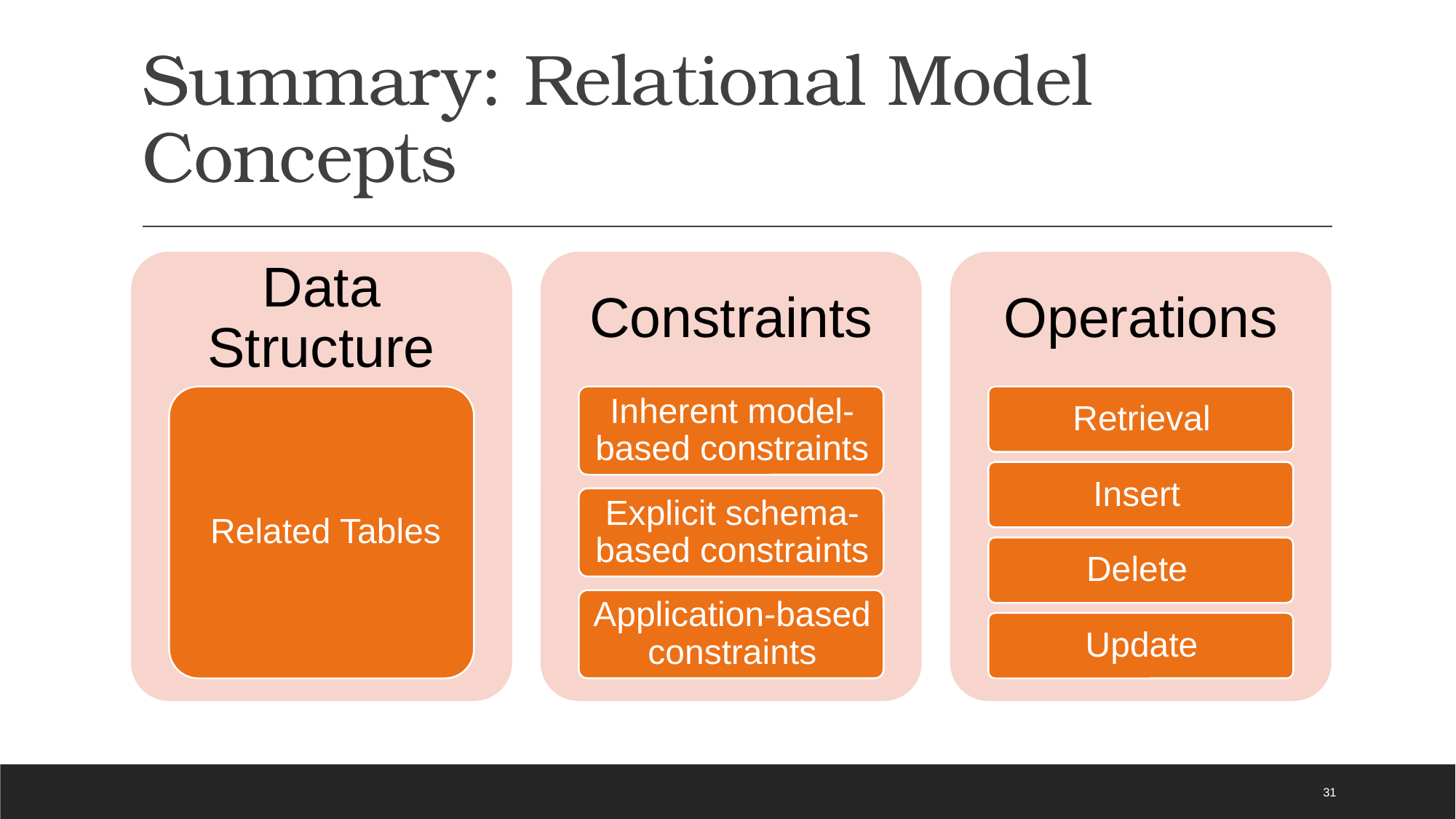

# Summary: Relational Model Concepts
Data Structure
Related Tables
Constraints
Inherent model-based constraints
Explicit schema-based constraints
Application-based constraints
Operations
Retrieval
Insert
Delete
Update
31